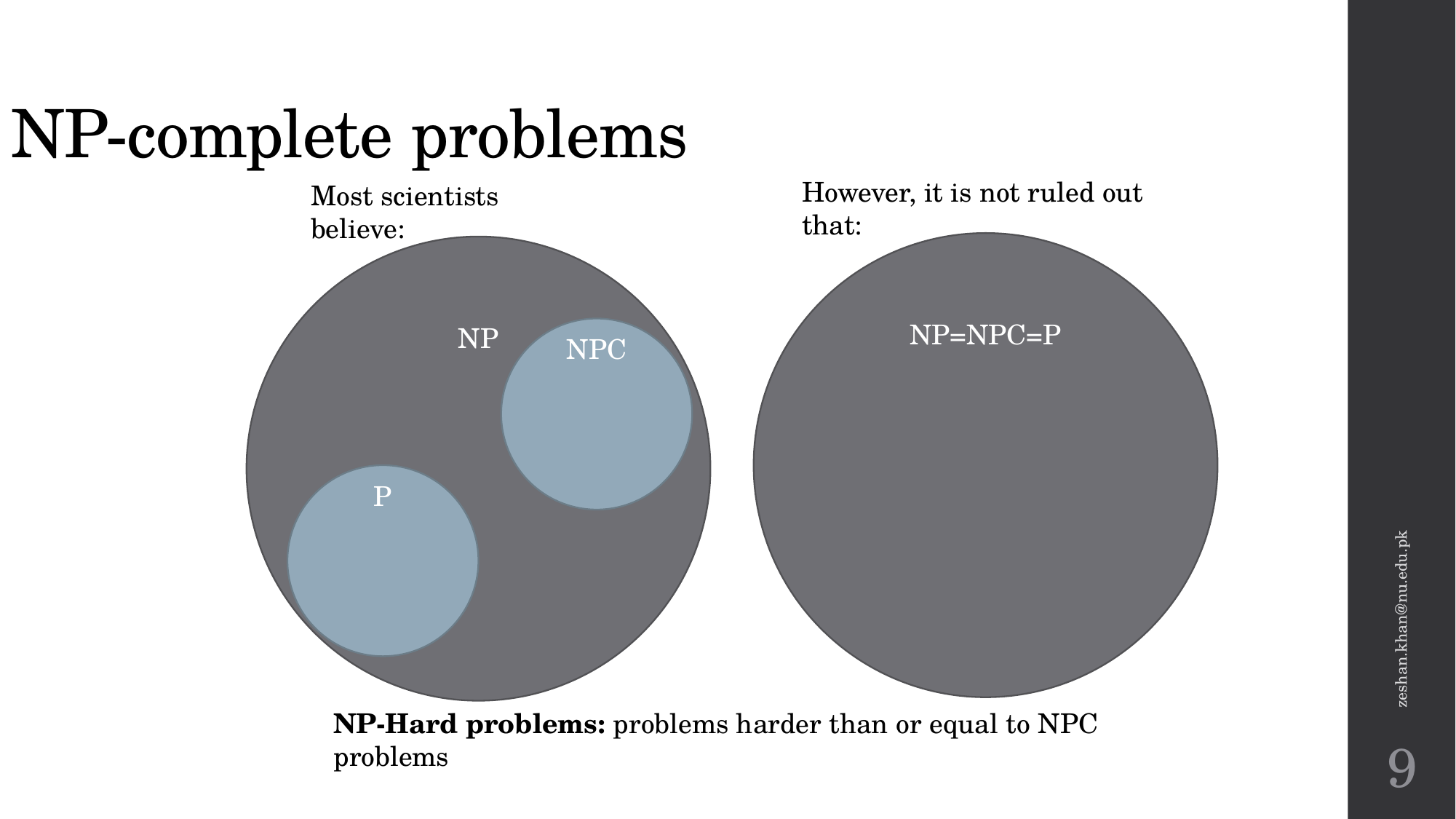

NP-complete problems
However, it is not ruled out that:
Most scientists believe:
NP=NPC=P

NP

NPC

P

zeshan.khan@nu.edu.pk
NP-Hard problems: problems harder than or equal to NPC problems
9